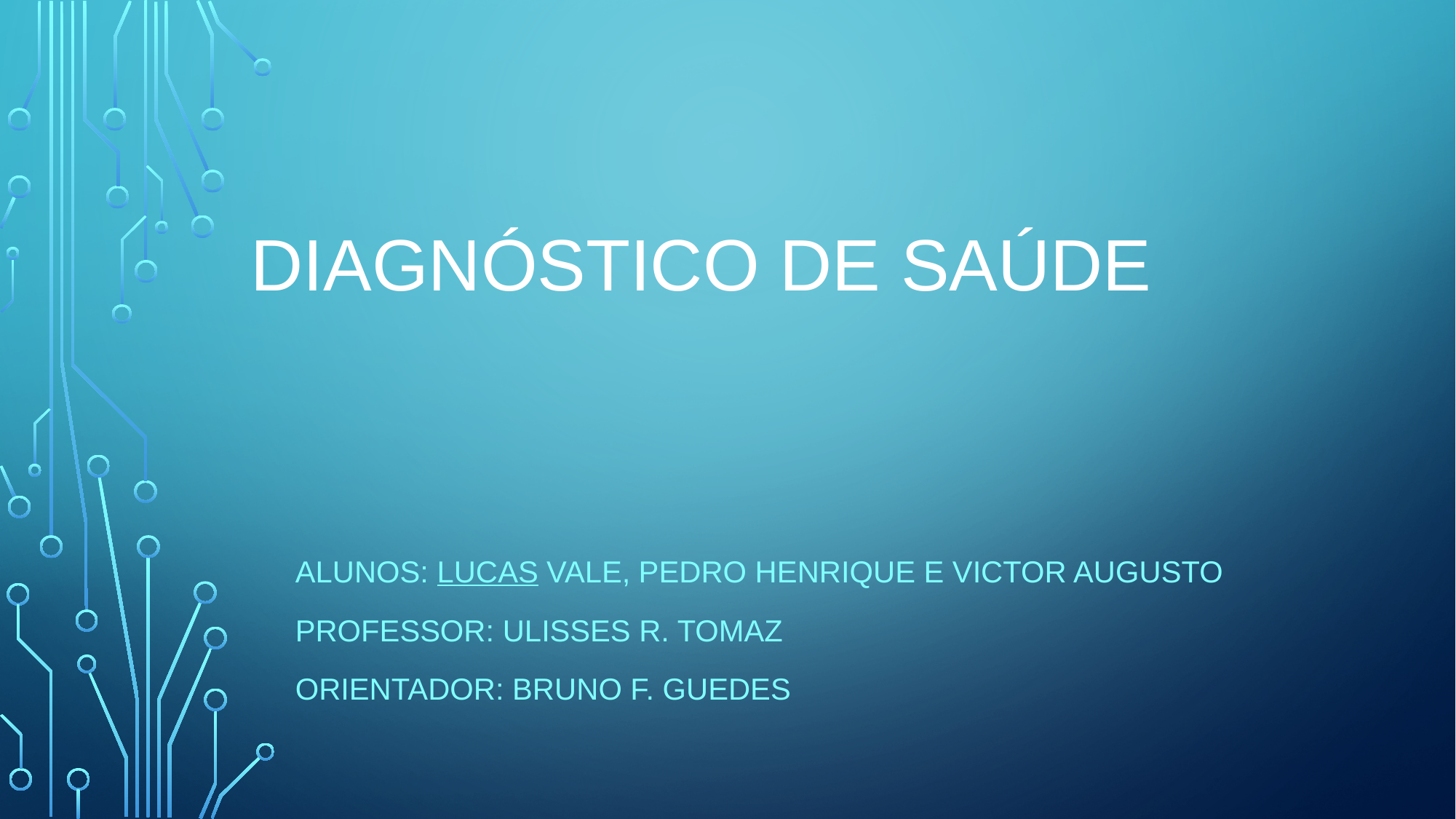

# DIAGNÓSTICO DE SAÚDE
Alunos: lucas vale, Pedro Henrique e victor augusto
Professor: Ulisses r. tomaz
Orientador: bruno f. guedes